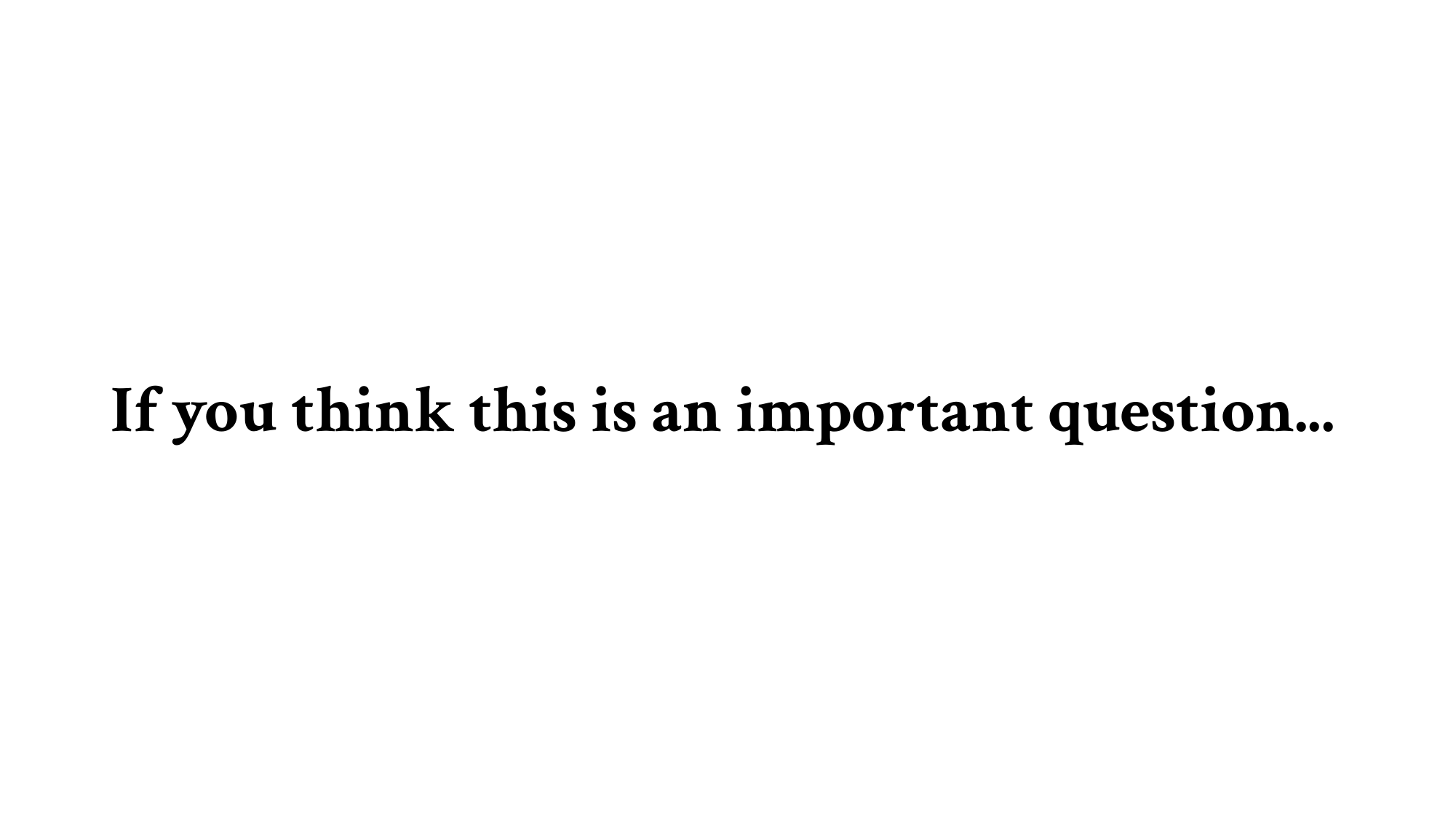

# If you think this is an important question...